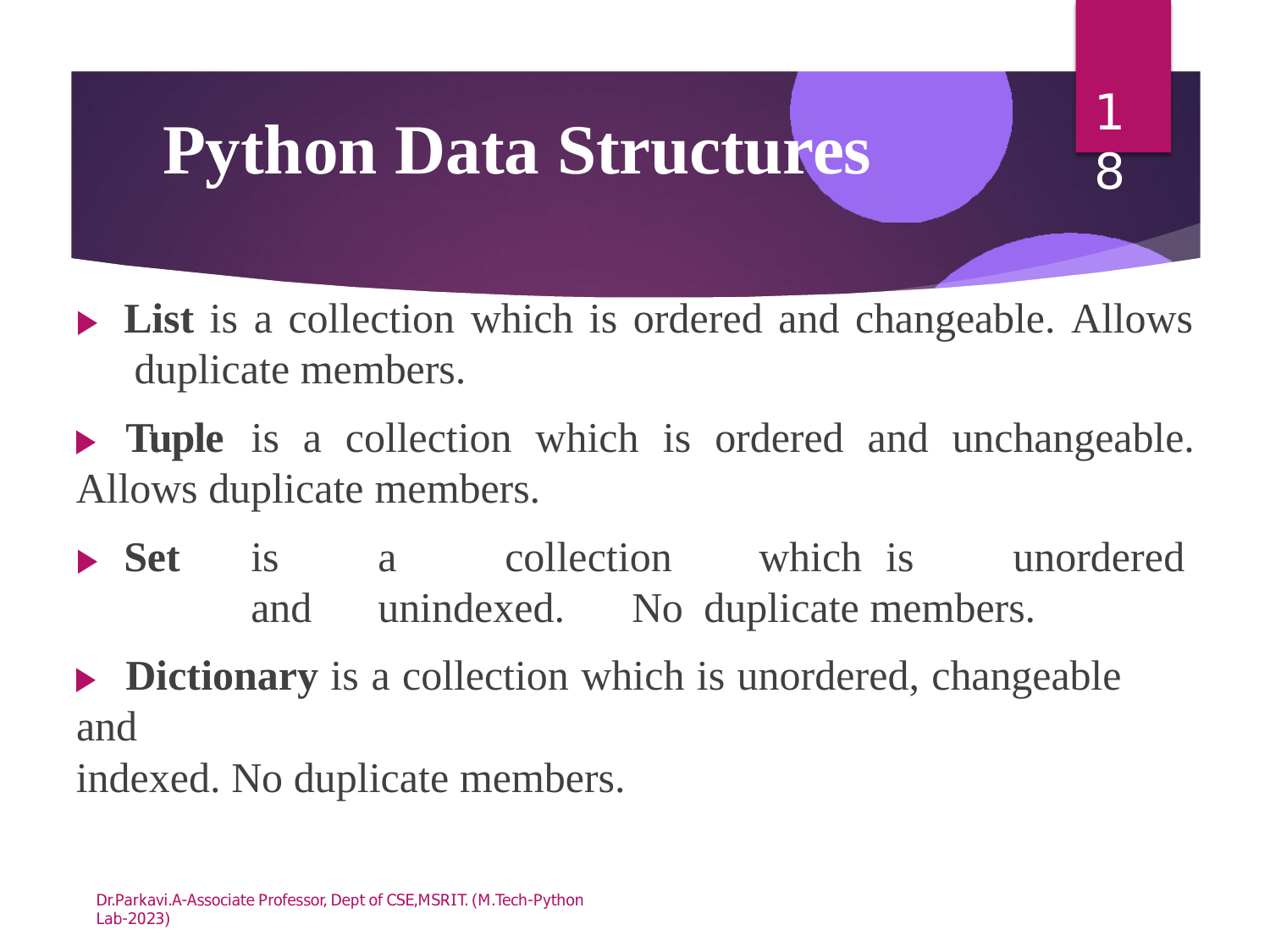

18
# Python Data Structures
▶	List is a collection which is ordered and changeable. Allows  duplicate members.
▶	Tuple	is	a	collection	which	is	ordered	and	unchangeable.
Allows duplicate members.
▶	Set	is	a	collection	which	is	unordered	and	unindexed.	No  duplicate members.
▶	Dictionary is a collection which is unordered, changeable and
indexed. No duplicate members.
Dr.Parkavi.A-Associate Professor, Dept of CSE,MSRIT. (M.Tech-Python Lab-2023)